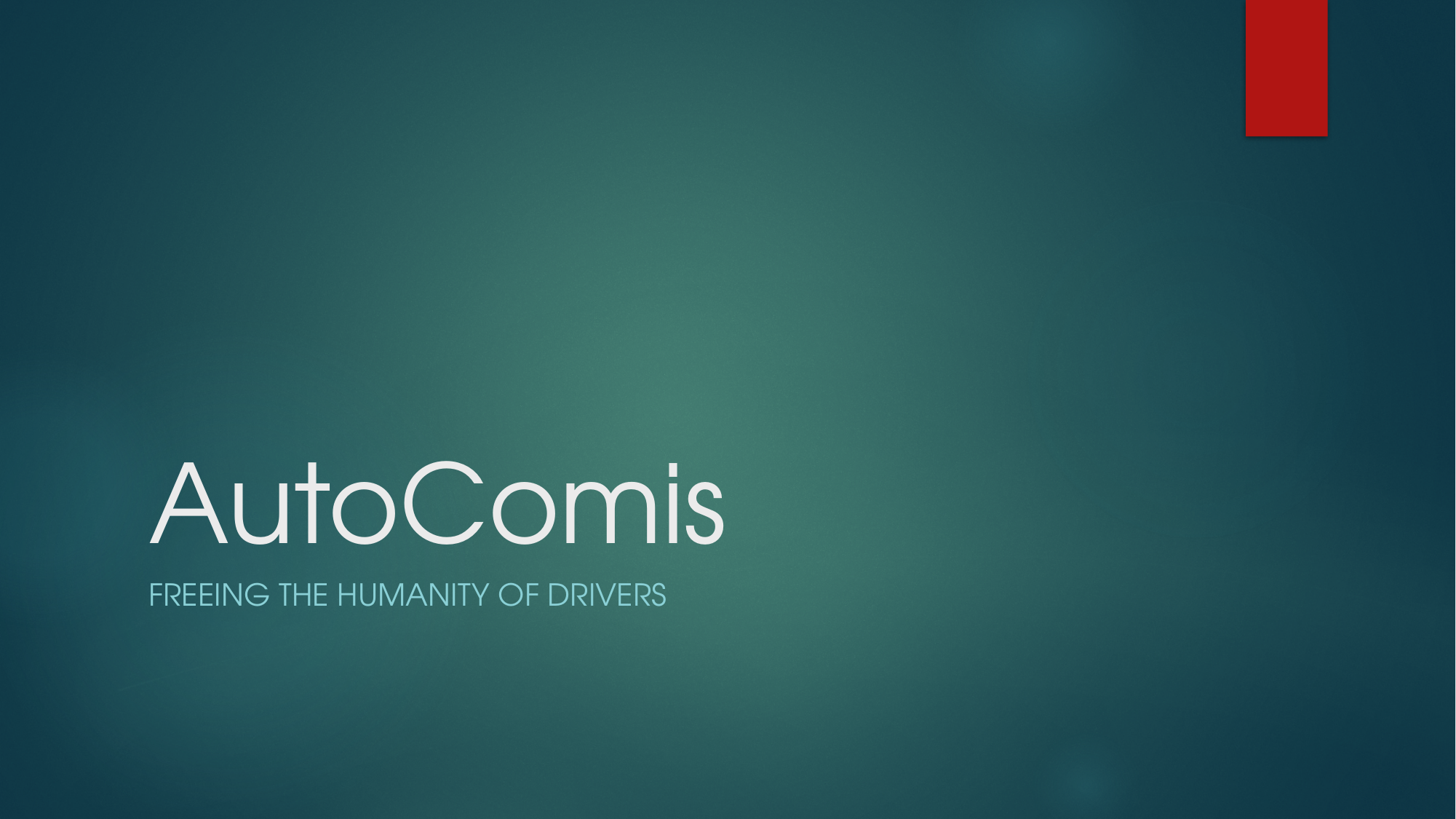

# AutoComis
Freeing the humanity of drivers